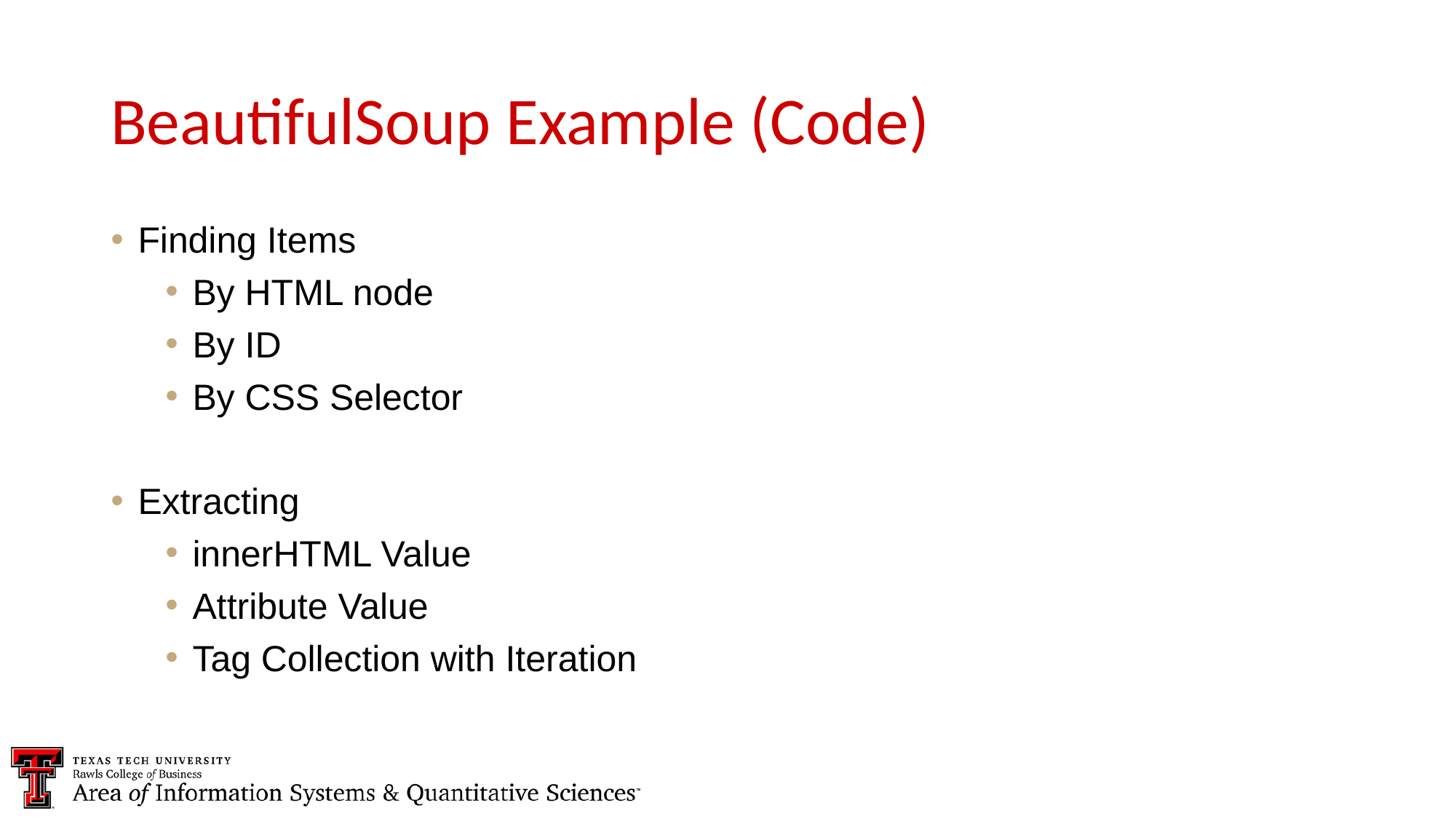

BeautifulSoup Example (Code)
Finding Items
By HTML node
By ID
By CSS Selector

Extracting
innerHTML Value
Attribute Value
Tag Collection with Iteration